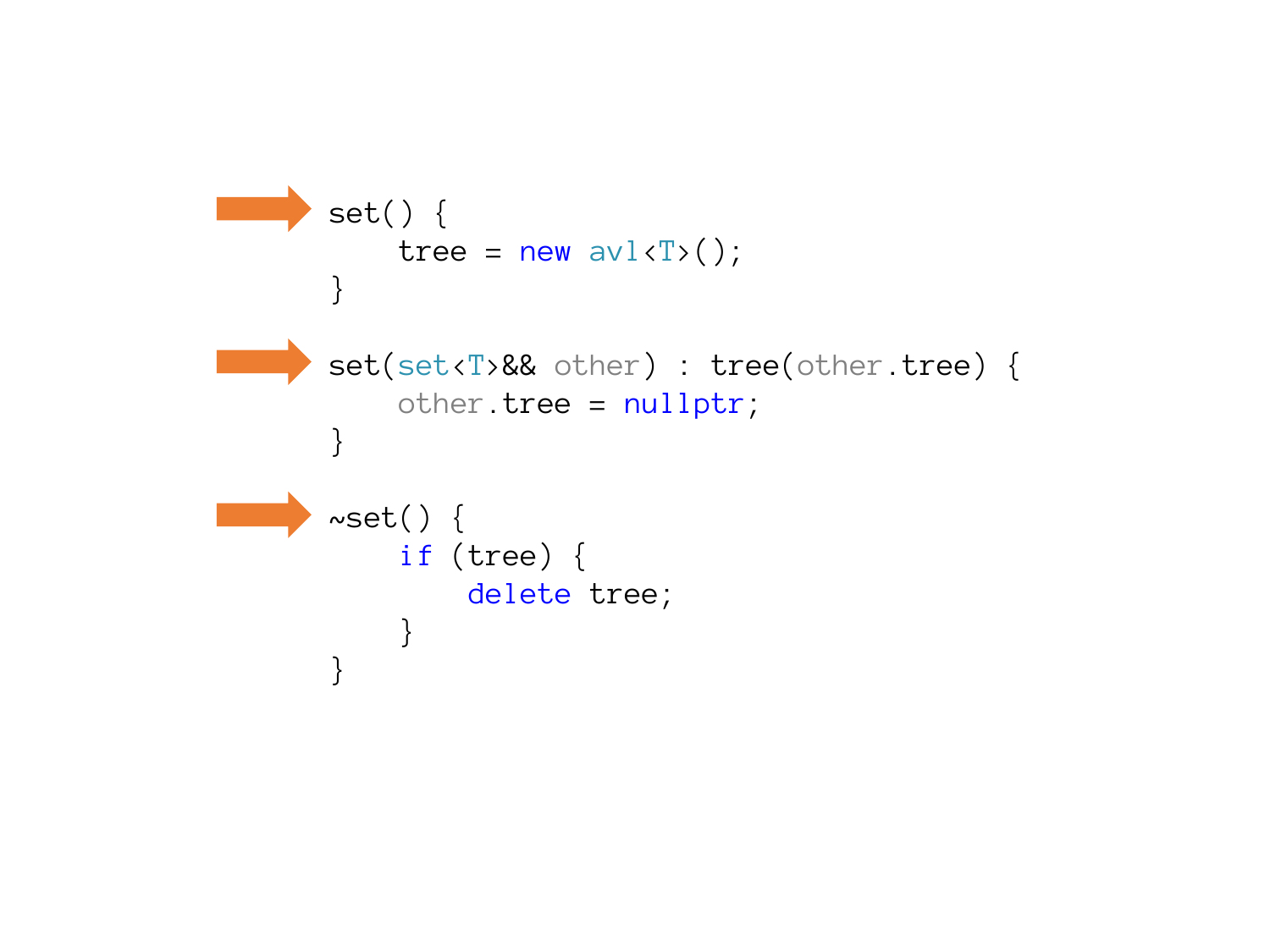

set() {
    tree = new avl<T>();
}

set(set<T>&& other) : tree(other.tree) {
    other.tree = nullptr;
}

~set() {
    if (tree) {
        delete tree;
    }
}